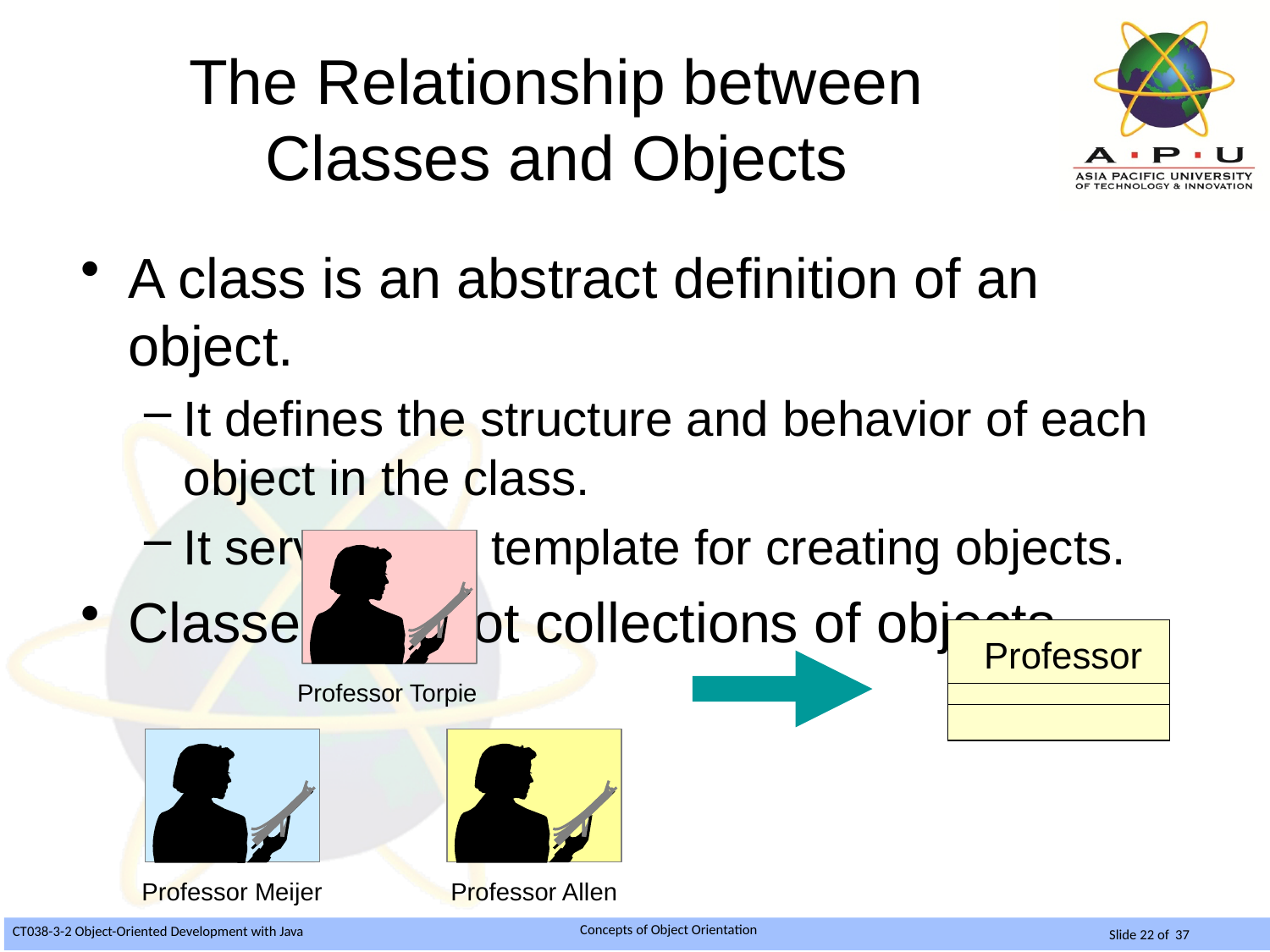

# The Relationship between Classes and Objects
A class is an abstract definition of an object.
It defines the structure and behavior of each object in the class.
It serves as a template for creating objects.
Classes are not collections of objects.

Professor
    Professor Torpie

    Professor Meijer

    Professor Allen